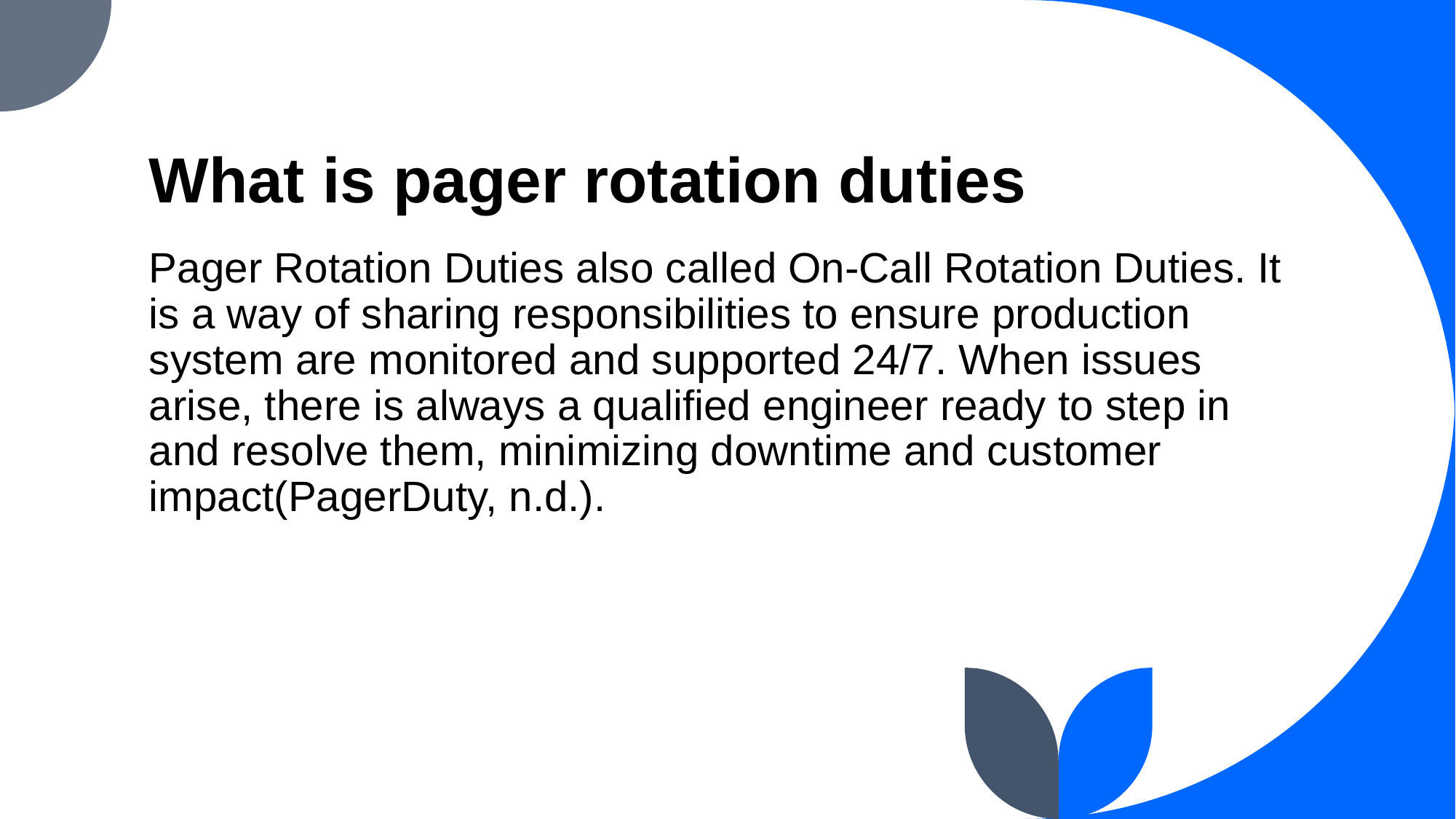

# What is pager rotation duties
Pager Rotation Duties also called On-Call Rotation Duties. It is a way of sharing responsibilities to ensure production system are monitored and supported 24/7. When issues arise, there is always a qualified engineer ready to step in and resolve them, minimizing downtime and customer impact(PagerDuty, n.d.).